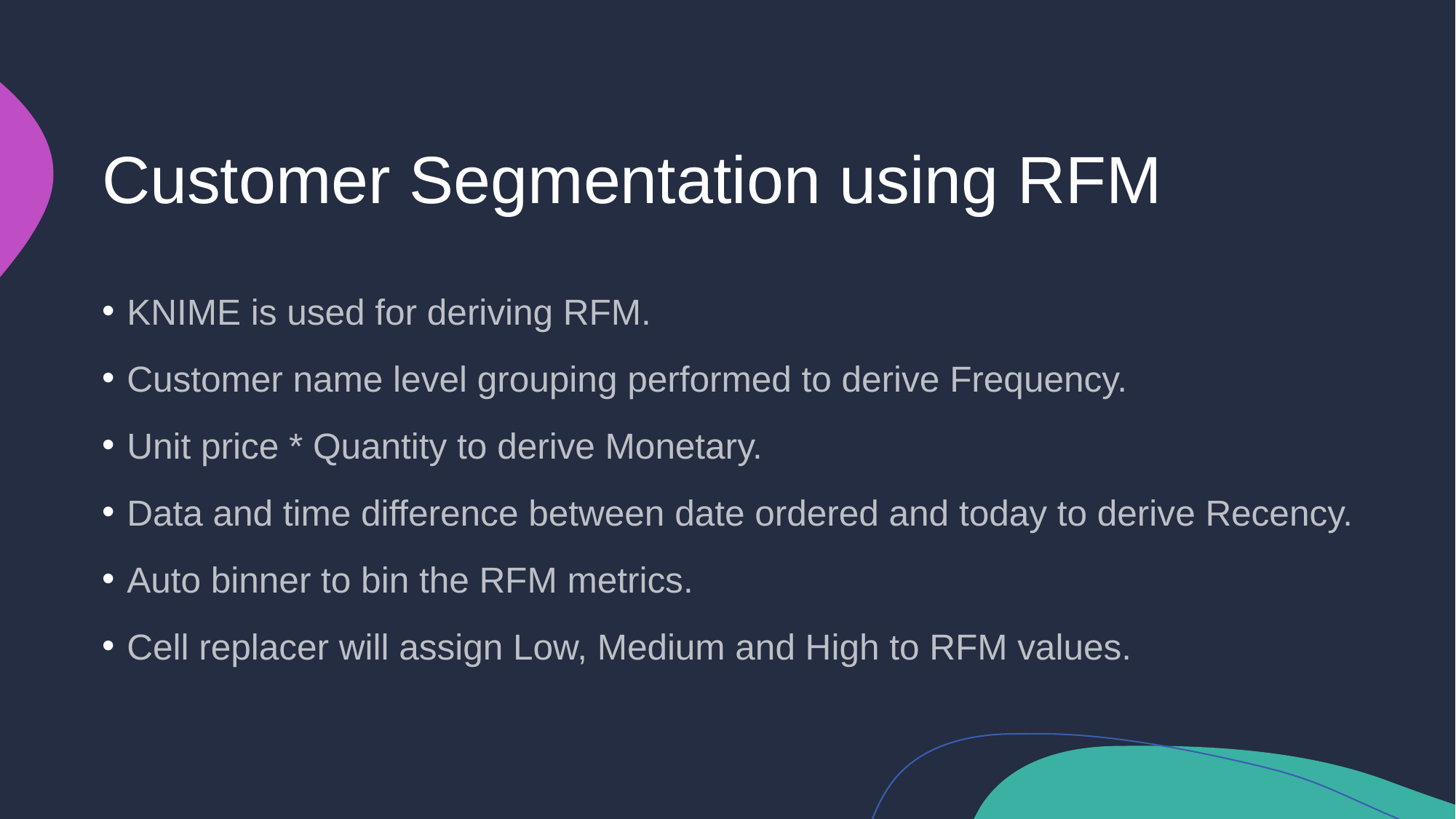

# Customer Segmentation using RFM
KNIME is used for deriving RFM.
Customer name level grouping performed to derive Frequency.
Unit price * Quantity to derive Monetary.
Data and time difference between date ordered and today to derive Recency.
Auto binner to bin the RFM metrics.
Cell replacer will assign Low, Medium and High to RFM values.